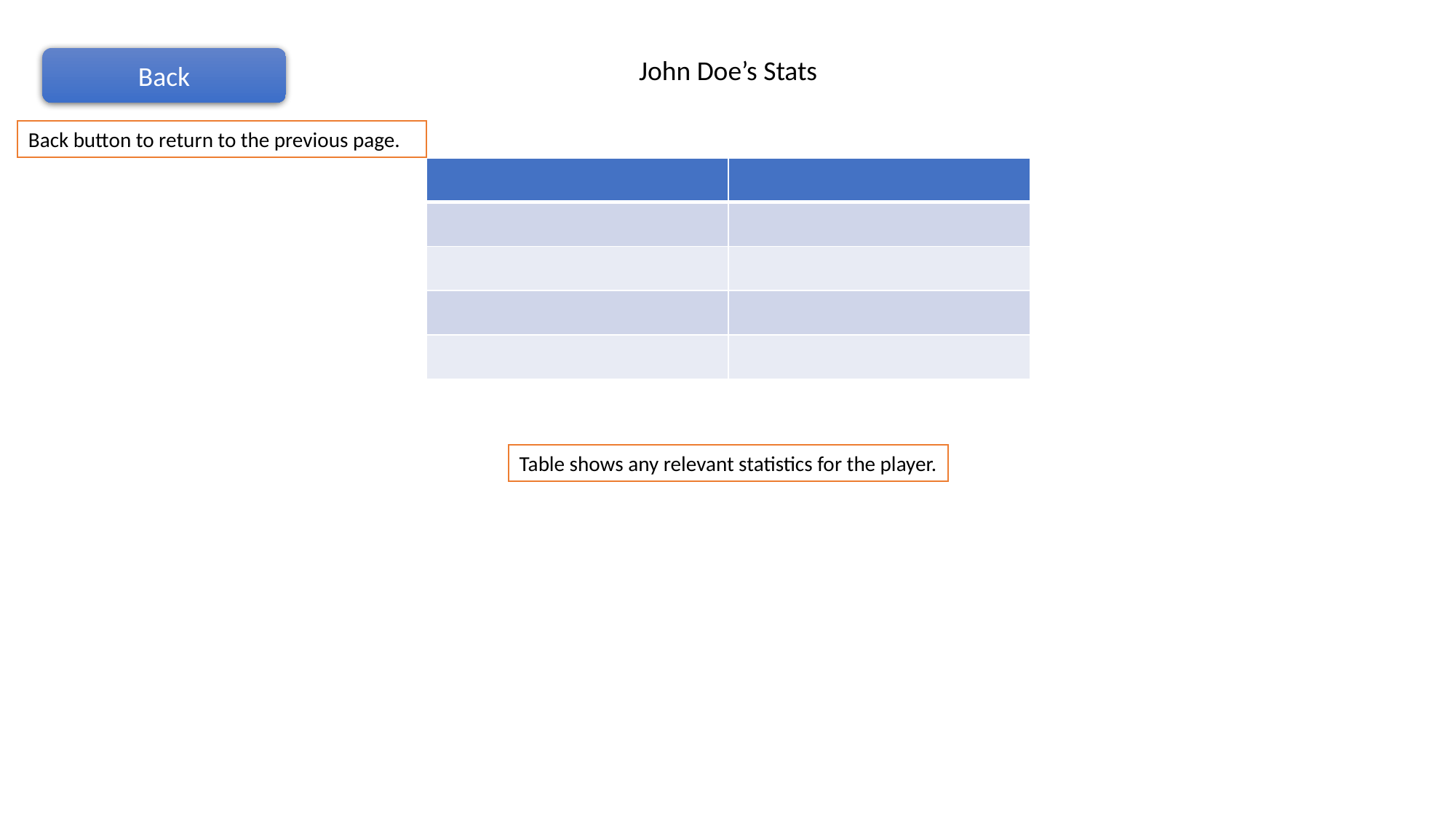

Back
John Doe’s Stats
Back button to return to the previous page.
|  |  |
| --- | --- |
|  |  |
|  |  |
|  |  |
|  |  |
Table shows any relevant statistics for the player.